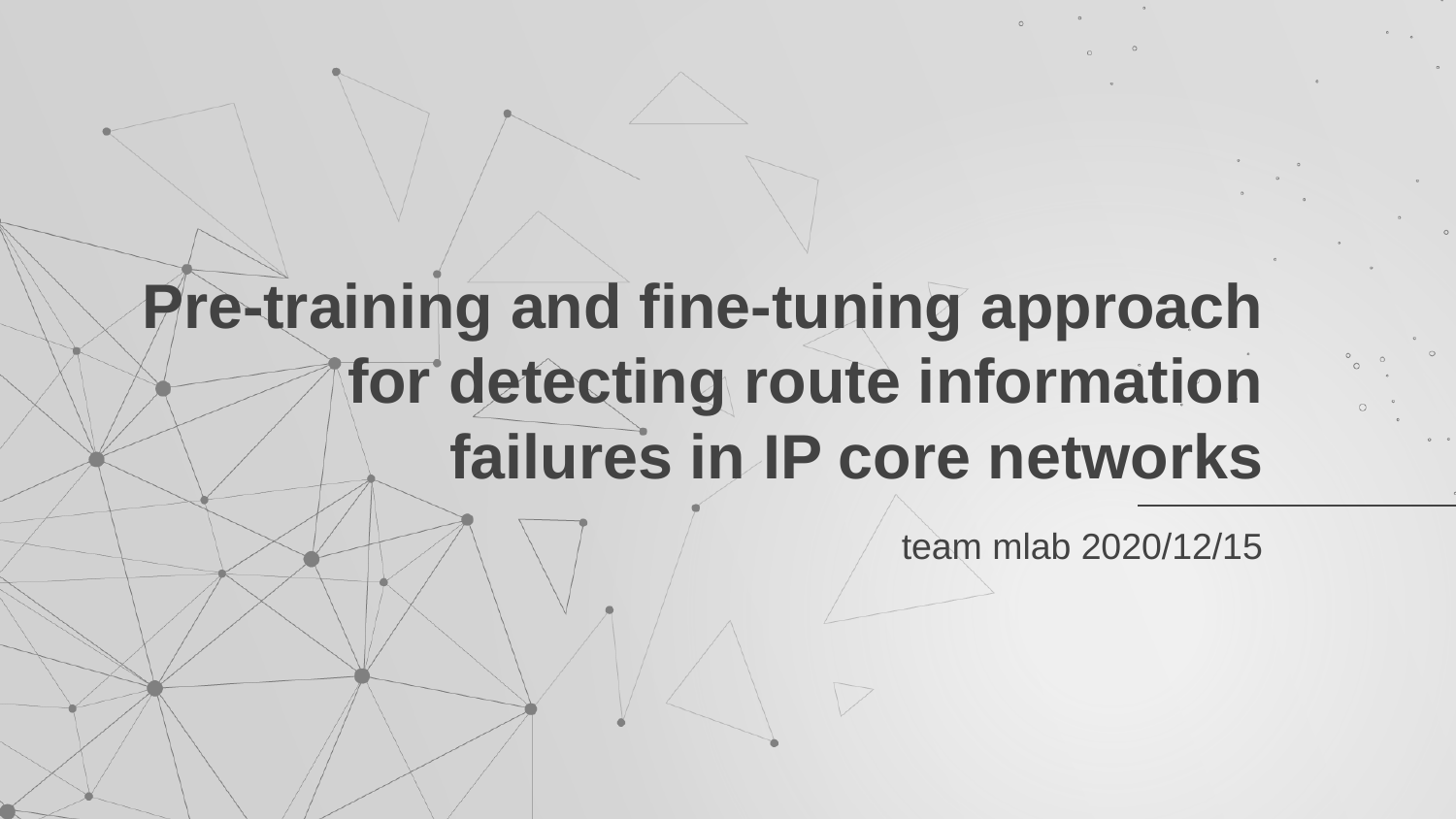

# Pre-training and fine-tuning approach for detecting route information failures in IP core networks
team mlab 2020/12/15